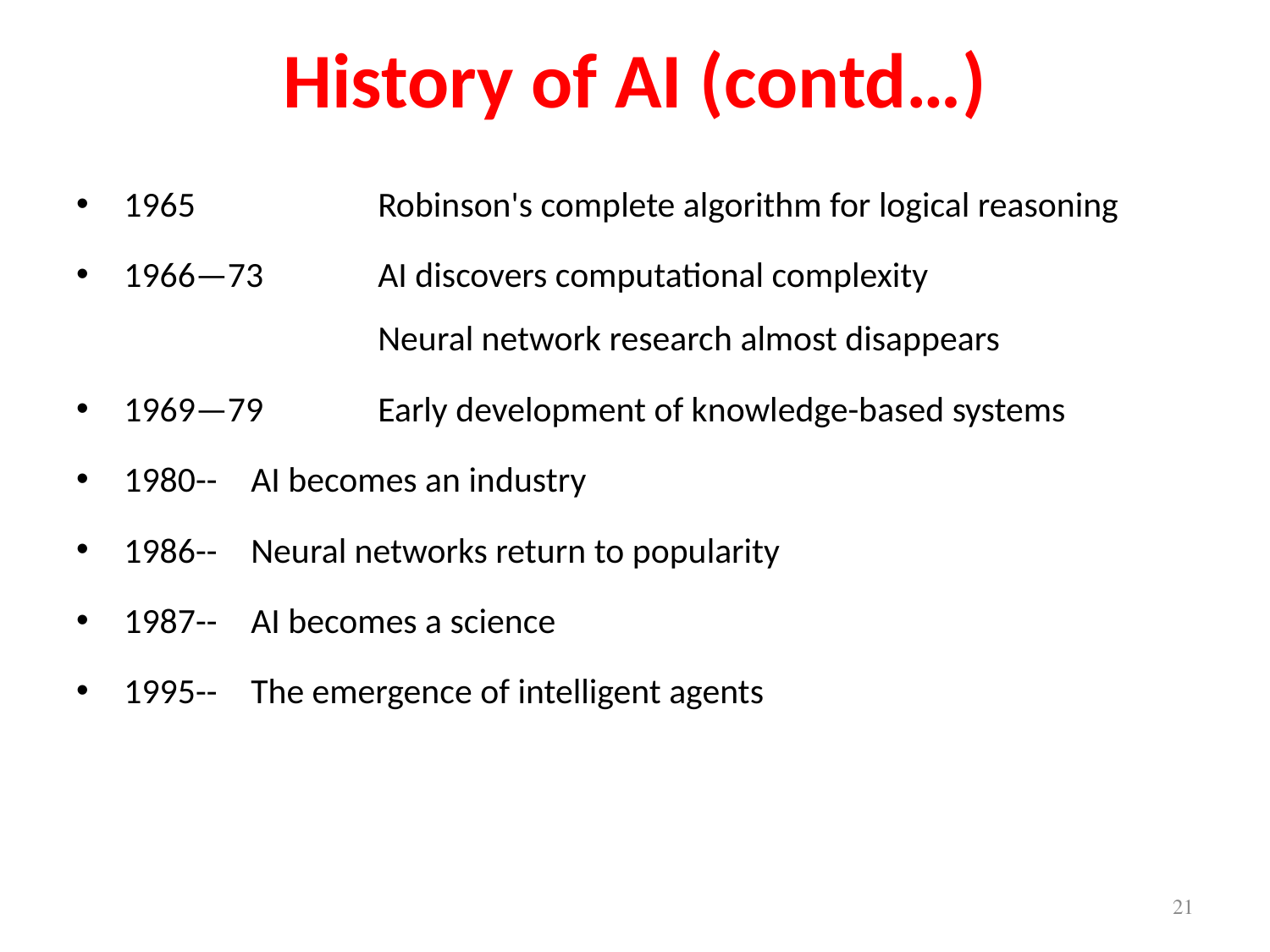

# History of AI (contd…)
1965		Robinson's complete algorithm for logical reasoning
1966—73	AI discovers computational complexity
		Neural network research almost disappears
1969—79	Early development of knowledge-based systems
1980-- 	AI becomes an industry
1986-- 	Neural networks return to popularity
1987--	AI becomes a science
1995--	The emergence of intelligent agents

21